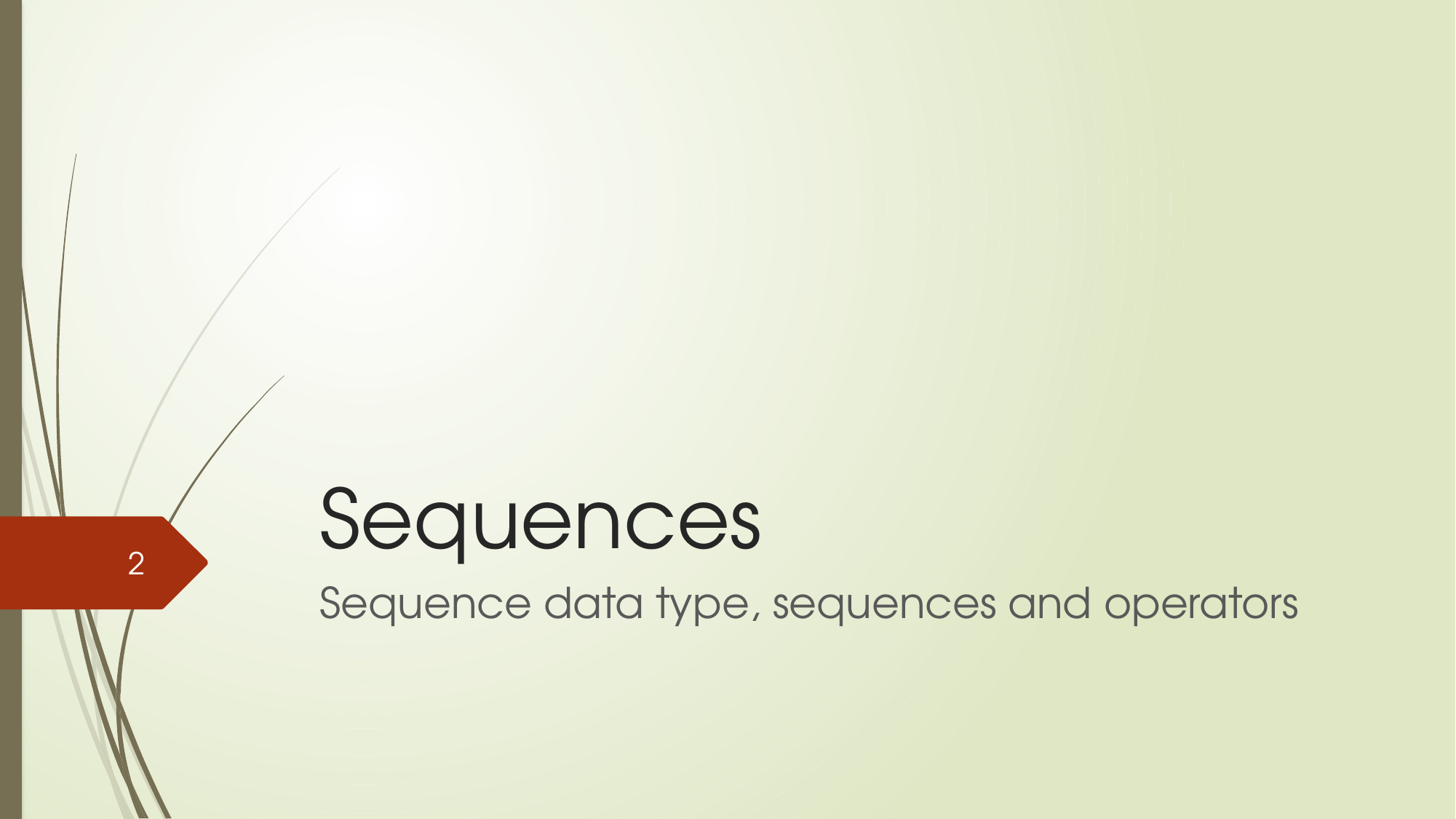

# Sequences
2
Sequence data type, sequences and operators